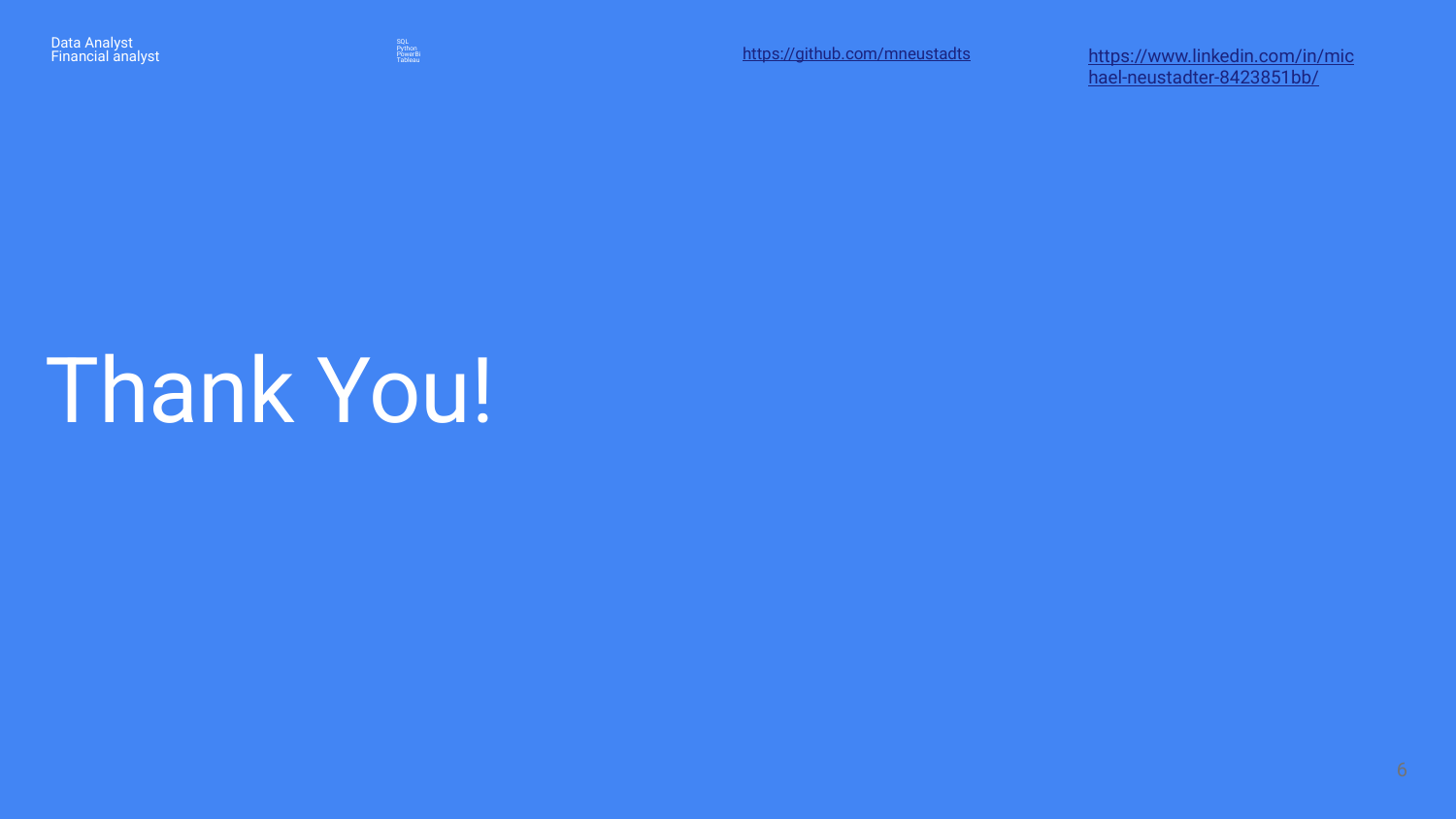

Data Analyst
Financial analyst

SQL
Python
PowerBi
Tableau

https://github.com/mneustadts
https://www.linkedin.com/in/michael-neustadter-8423851bb/
# Thank You!
6